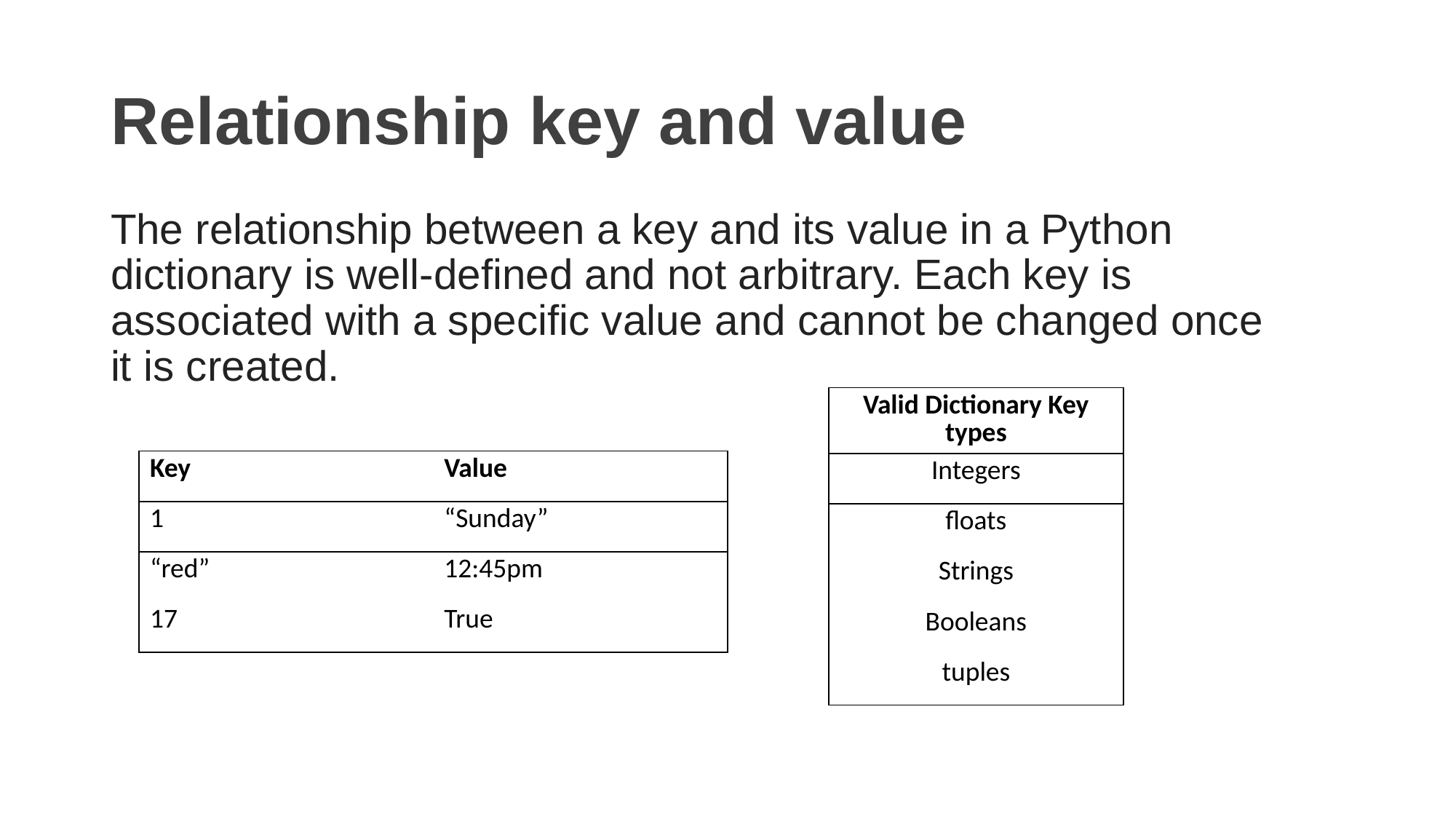

# Relationship key and value
The relationship between a key and its value in a Python dictionary is well-defined and not arbitrary. Each key is associated with a specific value and cannot be changed once it is created.
| Valid Dictionary Key types |
| --- |
| Integers |
| floats |
| Strings |
| Booleans |
| tuples |
| Key | Value |
| --- | --- |
| 1 | “Sunday” |
| “red” | 12:45pm |
| 17 | True |